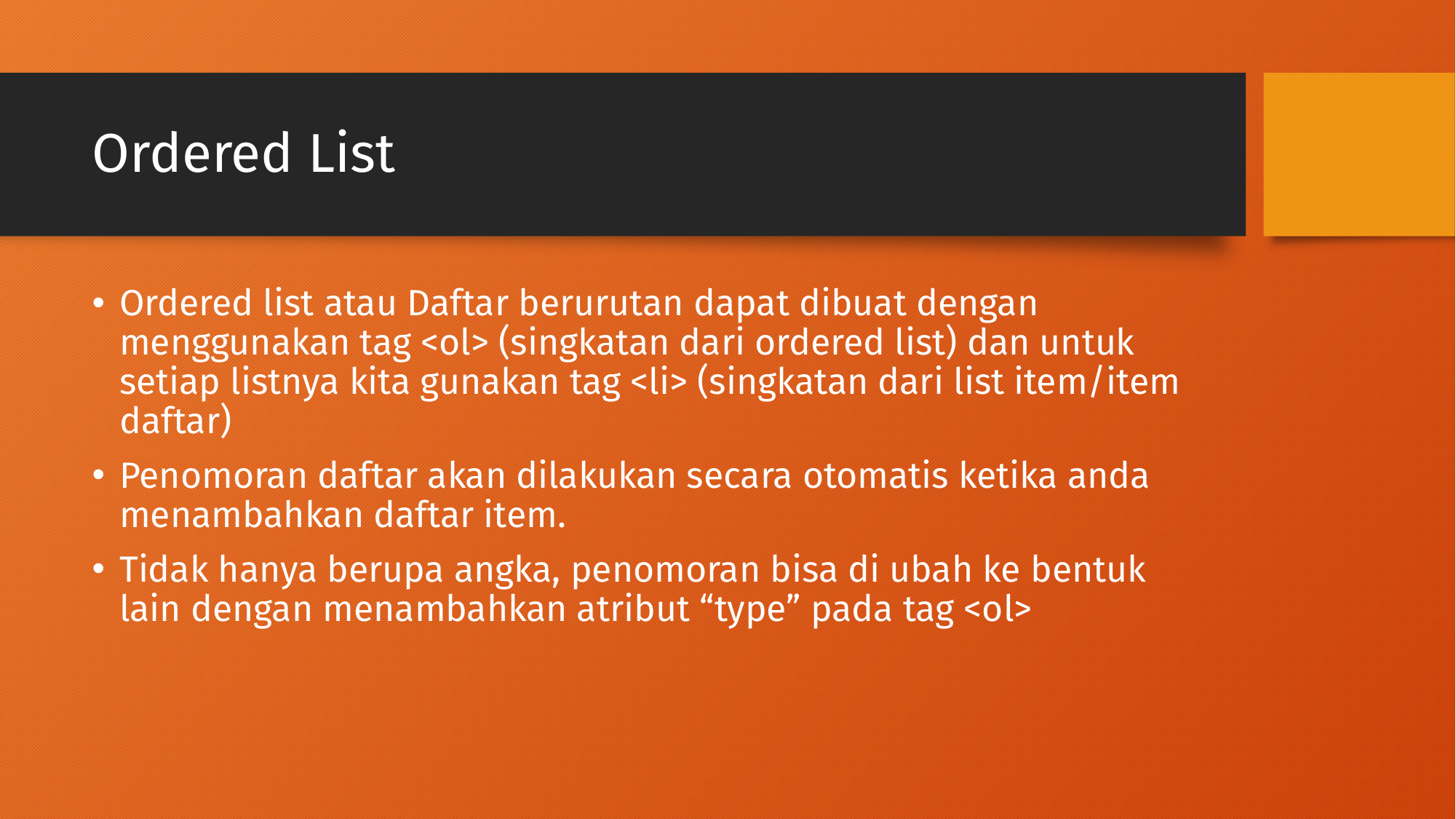

# Ordered List
Ordered list atau Daftar berurutan dapat dibuat dengan menggunakan tag <ol> (singkatan dari ordered list) dan untuk setiap listnya kita gunakan tag <li> (singkatan dari list item/item daftar)
Penomoran daftar akan dilakukan secara otomatis ketika anda menambahkan daftar item.
Tidak hanya berupa angka, penomoran bisa di ubah ke bentuk lain dengan menambahkan atribut “type” pada tag <ol>